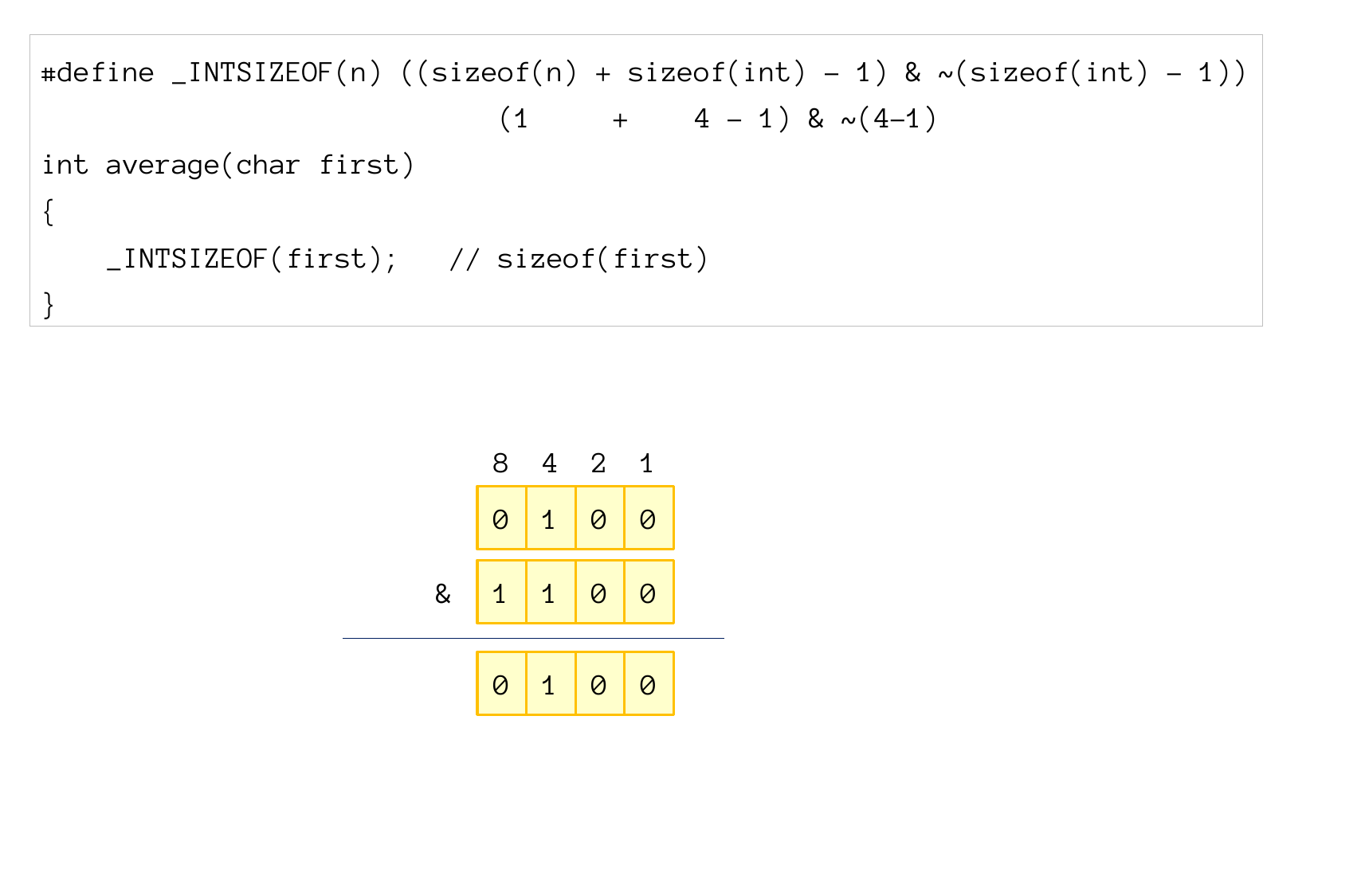

#define _INTSIZEOF(n) ((sizeof(n) + sizeof(int) - 1) & ~(sizeof(int) - 1))
                            (1     +    4 - 1) & ~(4-1)
int average(char first)
{
    _INTSIZEOF(first);   // sizeof(first)
}
8
4
2
1
0
1
0
0
&
1
1
0
0
0
1
0
0